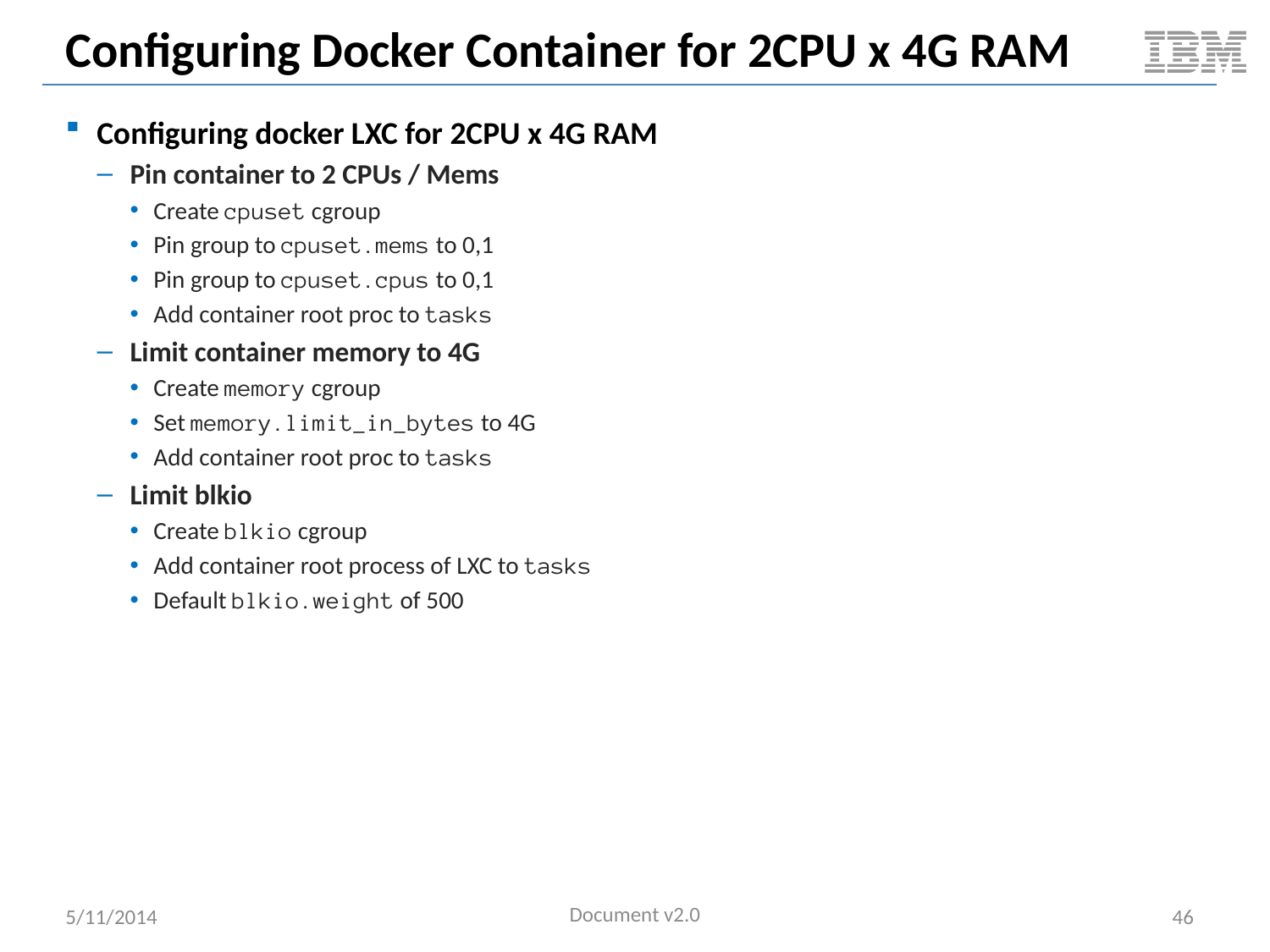

# Configuring Docker Container for 2CPU x 4G RAM
Configuring docker LXC for 2CPU x 4G RAM
Pin container to 2 CPUs / Mems
Create cpuset cgroup
Pin group to cpuset.mems to 0,1
Pin group to cpuset.cpus to 0,1
Add container root proc to tasks
Limit container memory to 4G
Create memory cgroup
Set memory.limit_in_bytes to 4G
Add container root proc to tasks
Limit blkio
Create blkio cgroup
Add container root process of LXC to tasks
Default blkio.weight of 500

Document v2.0
5/11/2014
46